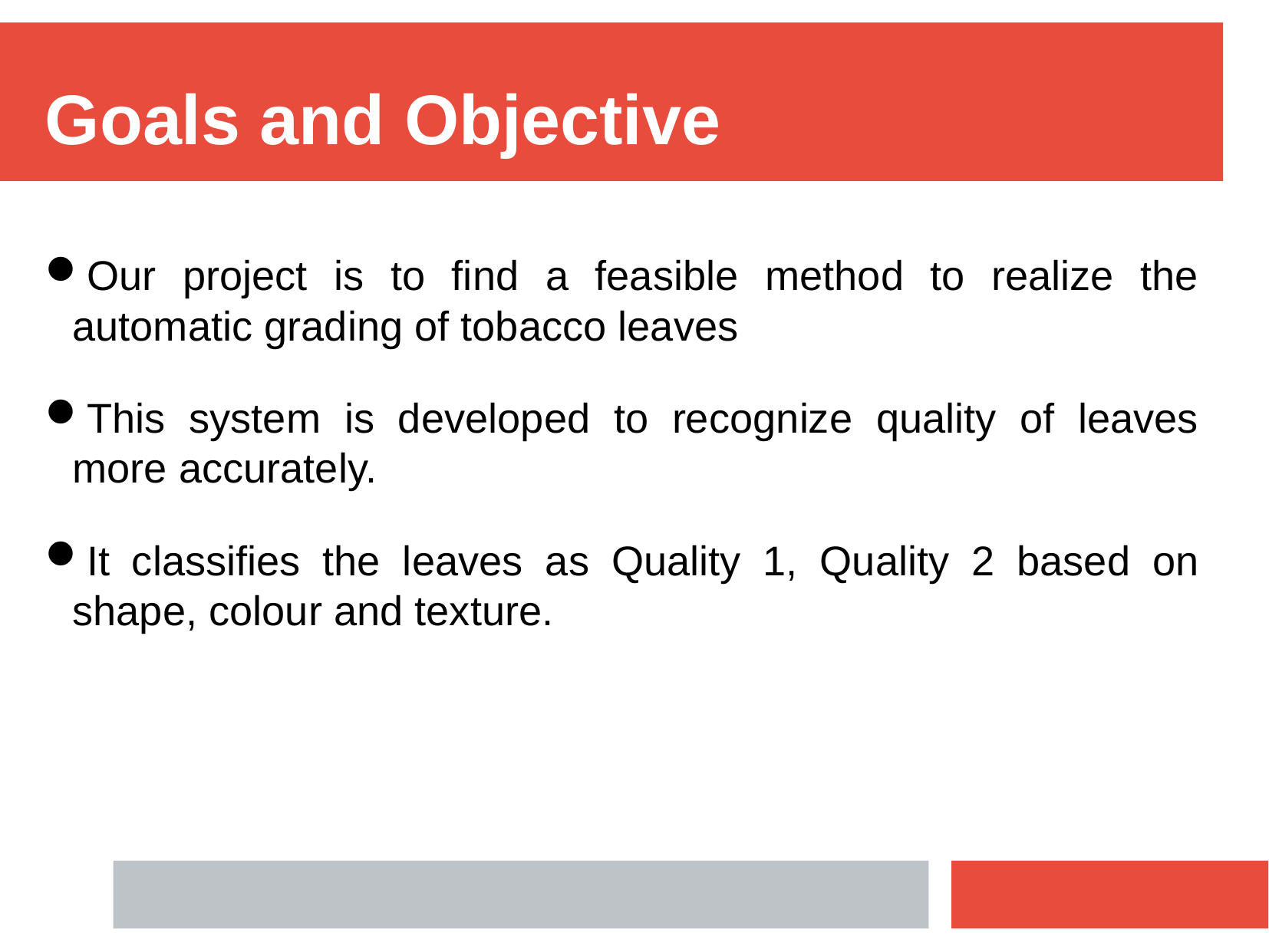

Goals and Objective
Our project is to ﬁnd a feasible method to realize the automatic grading of tobacco leaves
This system is developed to recognize quality of leaves more accurately.
It classifies the leaves as Quality 1, Quality 2 based on shape, colour and texture.